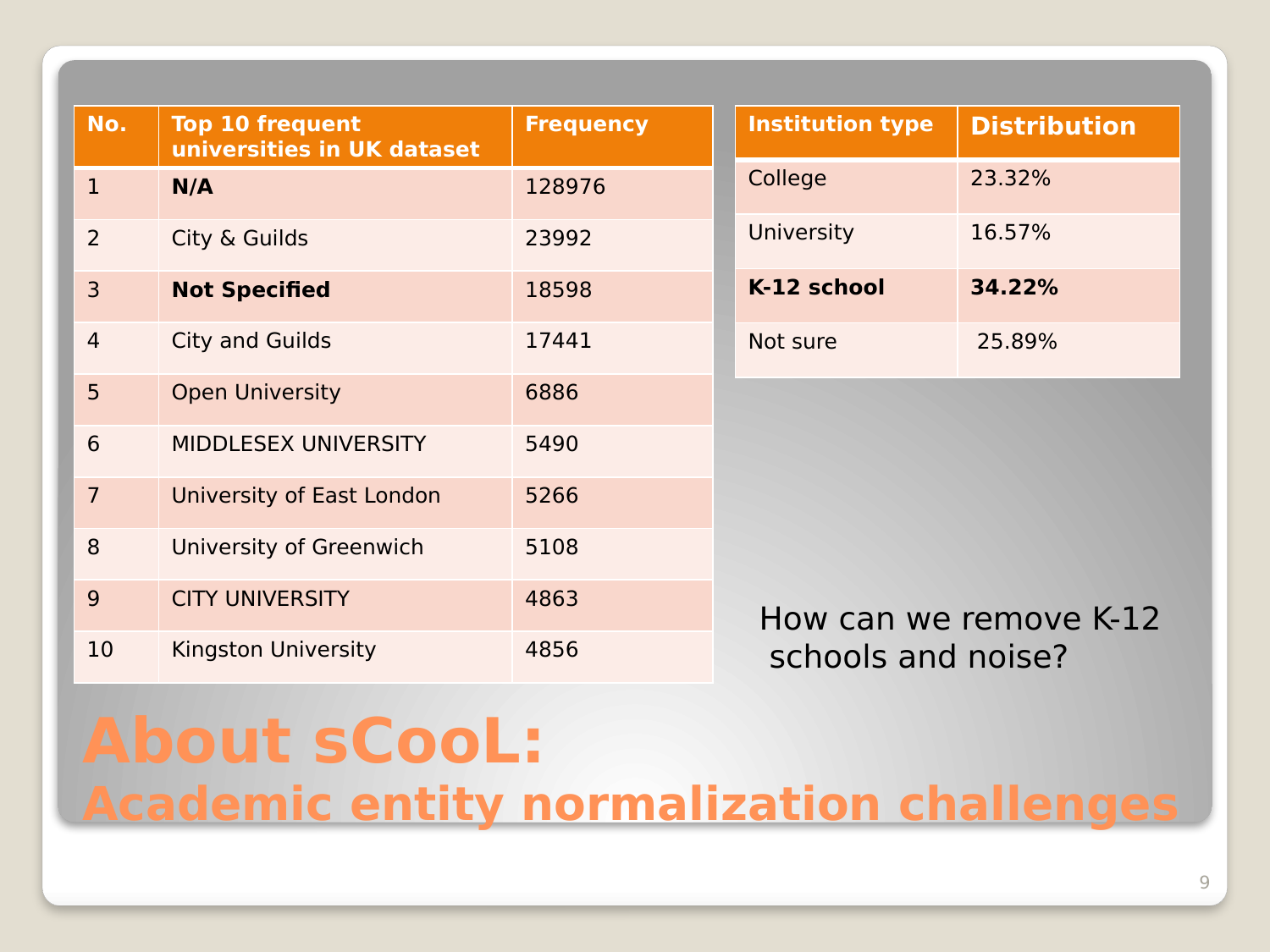

| No. | Top 10 frequent universities in UK dataset | Frequency |
| --- | --- | --- |
| 1 | N/A | 128976 |
| 2 | City & Guilds | 23992 |
| 3 | Not Specified | 18598 |
| 4 | City and Guilds | 17441 |
| 5 | Open University | 6886 |
| 6 | MIDDLESEX UNIVERSITY | 5490 |
| 7 | University of East London | 5266 |
| 8 | University of Greenwich | 5108 |
| 9 | CITY UNIVERSITY | 4863 |
| 10 | Kingston University | 4856 |
| Institution type | Distribution |
| --- | --- |
| College | 23.32% |
| University | 16.57% |
| K-12 school | 34.22% |
| Not sure | 25.89% |
How can we remove K-12
 schools and noise?
# About sCooL: Academic entity normalization challenges
9